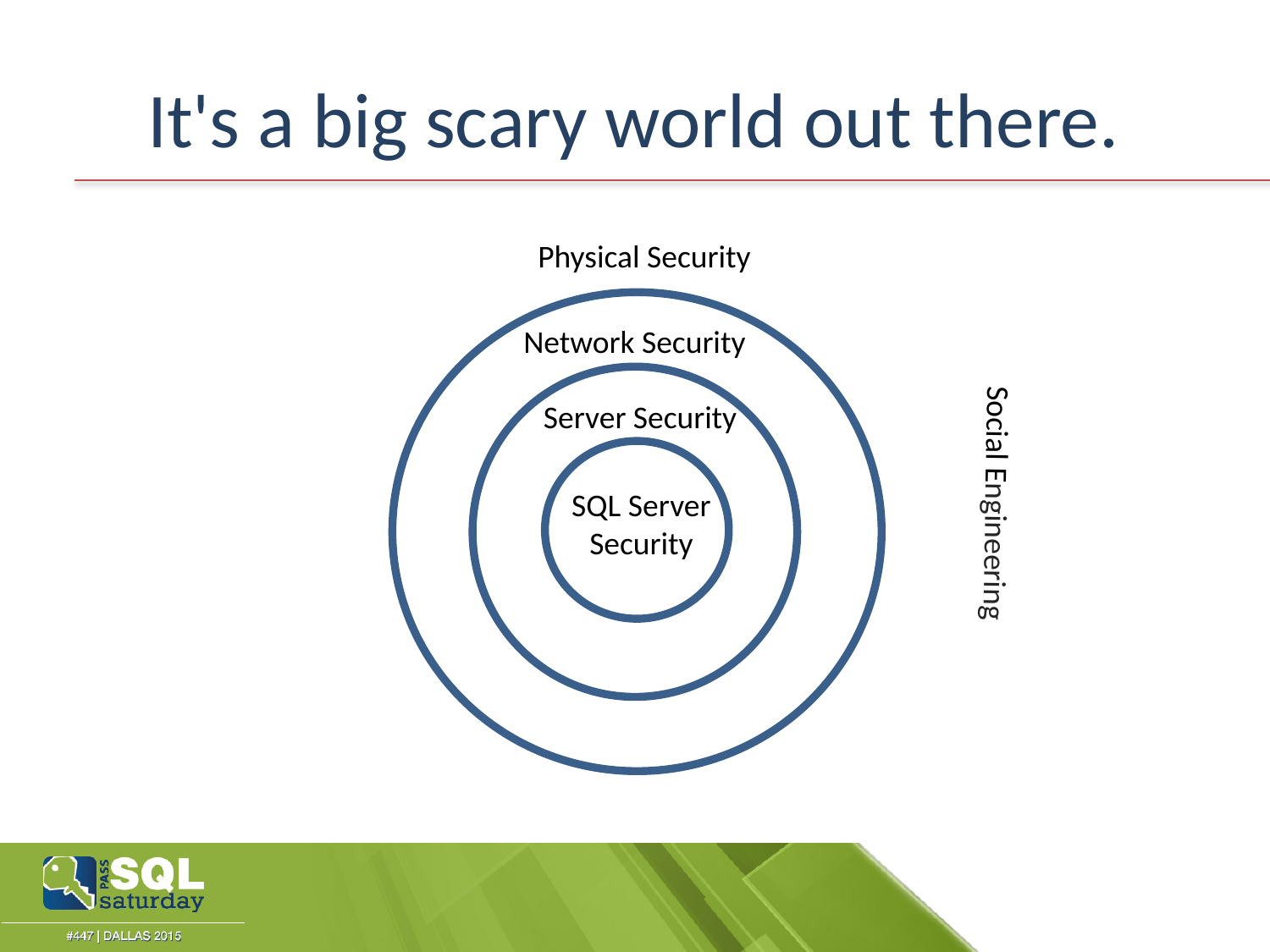

It's a big scary world out there.
Physical Security

Network Security

Server Security

Social Engineering
SQL Server Security